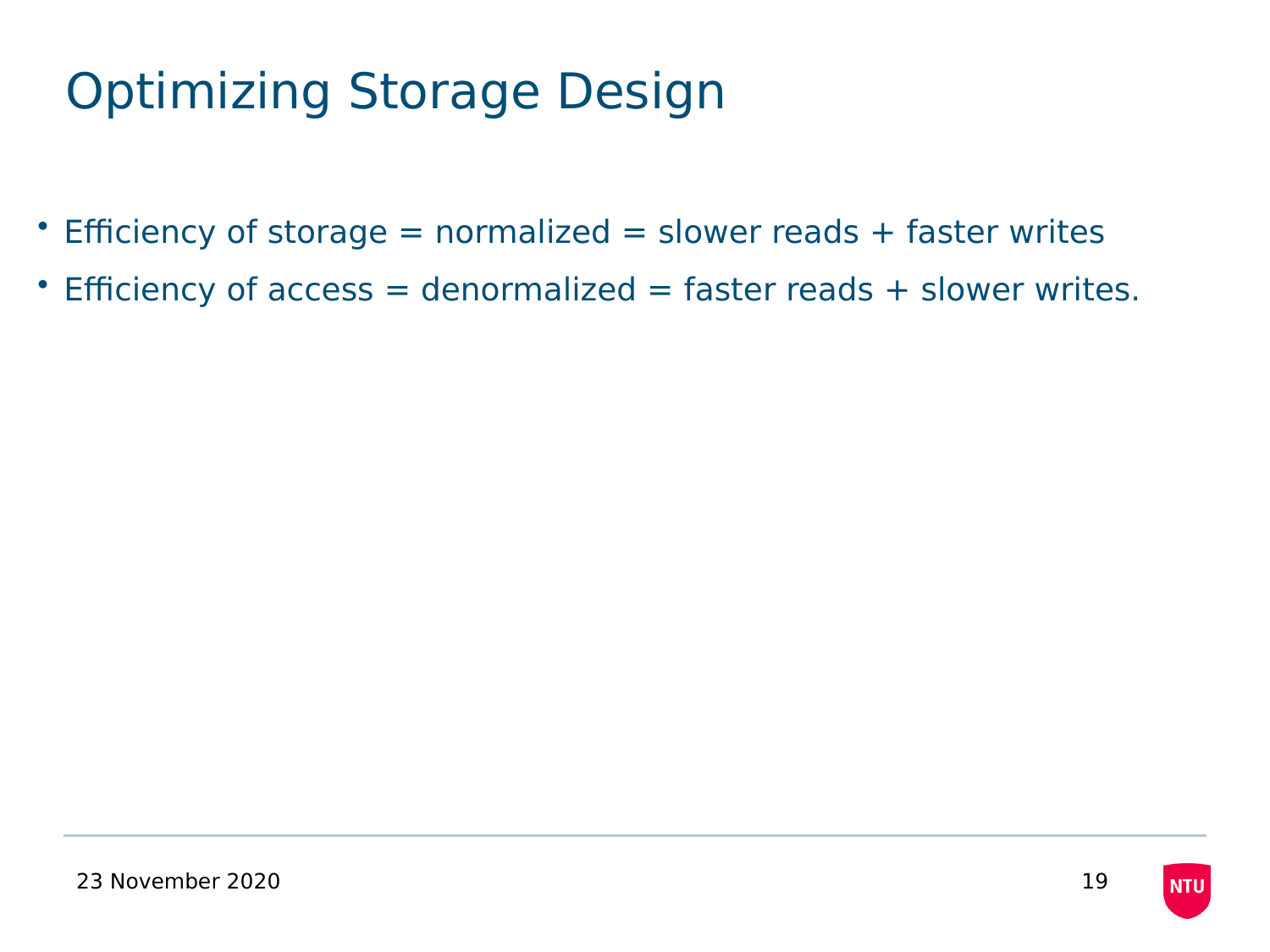

# Optimizing Storage Design
Efficiency of storage = normalized = slower reads + faster writes
Efficiency of access = denormalized = faster reads + slower writes.
23 November 2020
19